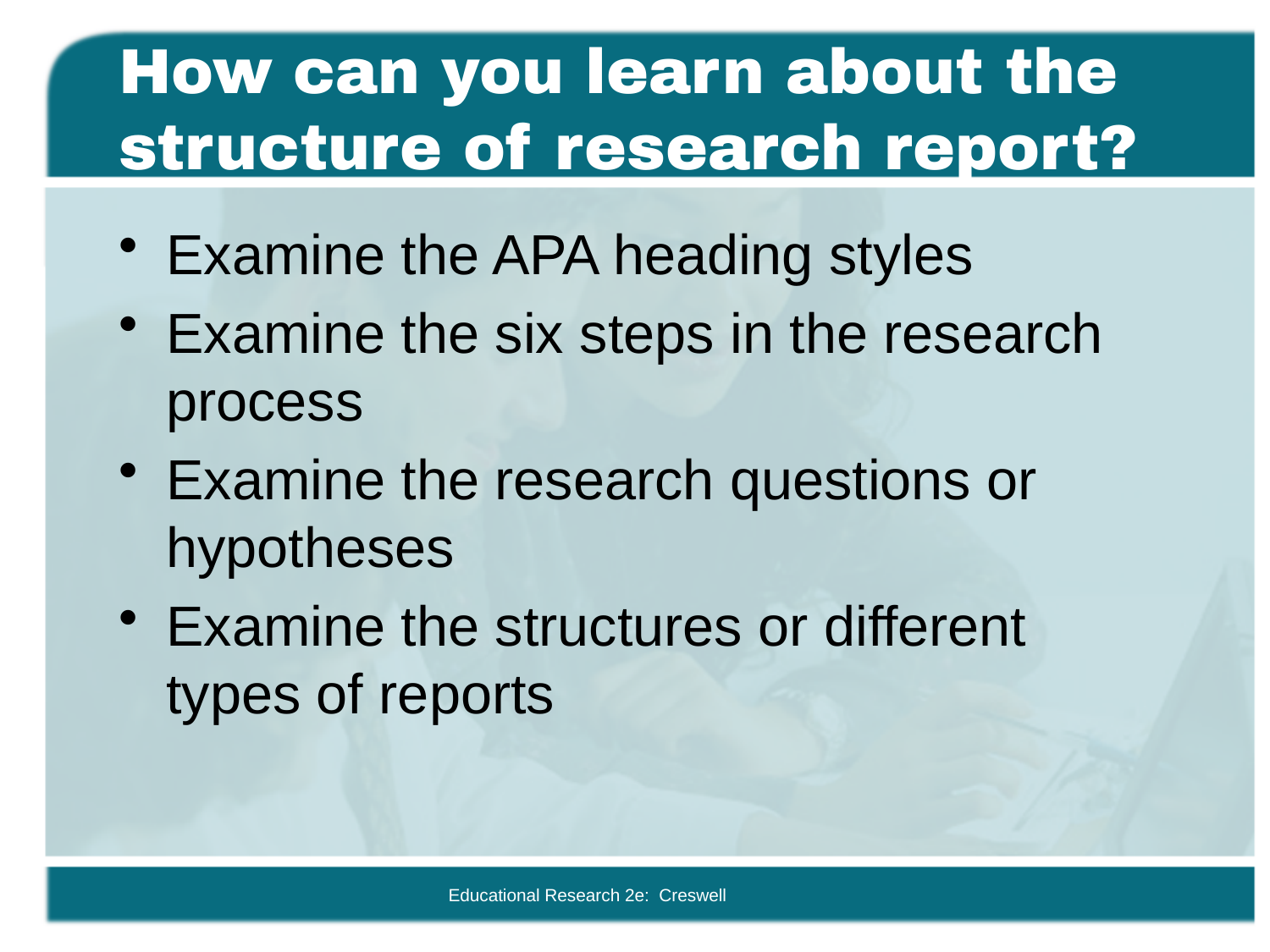

# How can you learn about the structure of research report?
Examine the APA heading styles
Examine the six steps in the research process
Examine the research questions or hypotheses
Examine the structures or different types of reports
Educational Research 2e:  Creswell